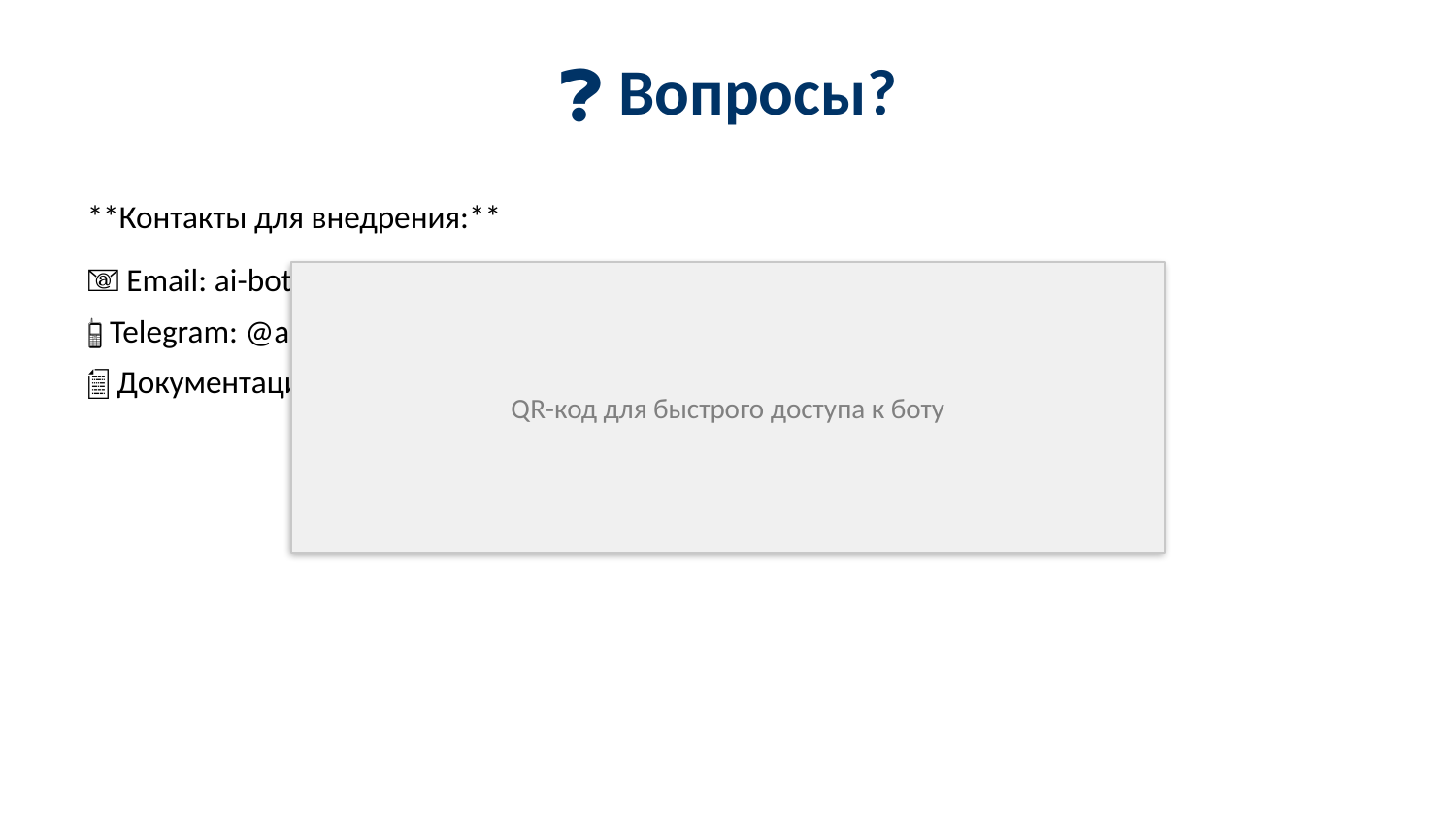

❓ Вопросы?
#
**Контакты для внедрения:**
📧 Email: ai-bot@company.com
📱 Telegram: @ai_bot_support
📄 Документация: docs.company.com/ai-bot

QR-код для быстрого доступа к боту